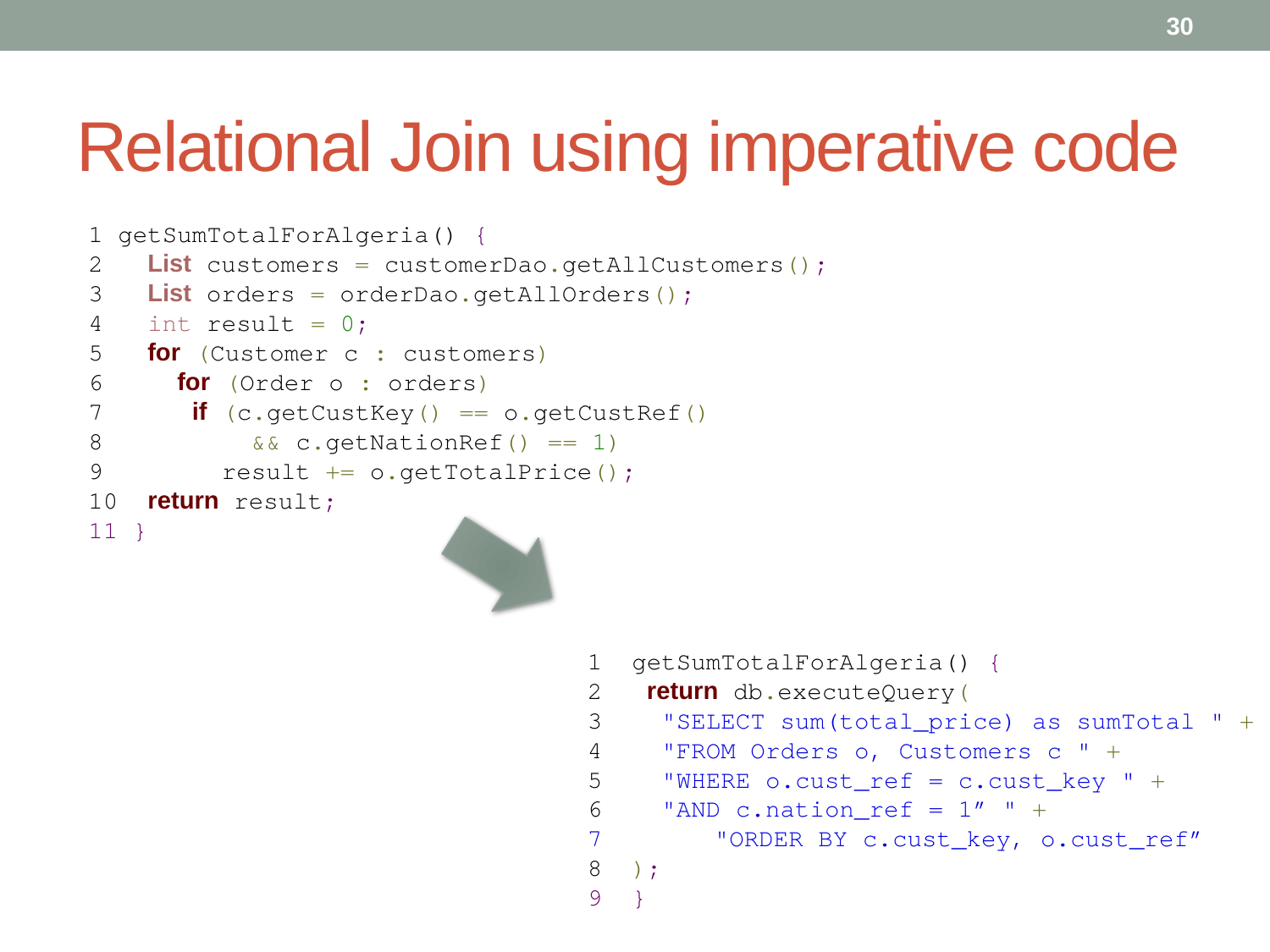

30
# Relational Join using imperative code
1 getSumTotalForAlgeria() {
2   List customers = customerDao.getAllCustomers();
3   List orders = orderDao.getAllOrders();
4   int result = 0;
5   for (Customer c : customers)
6     for (Order o : orders)
7      if (c.getCustKey() == o.getCustRef()
8          && c.getNationRef() == 1)
9        result += o.getTotalPrice();
10  return result;
11 }

1  getSumTotalForAlgeria() {
2   return db.executeQuery(
3    "SELECT sum(total_price) as sumTotal " +
4    "FROM Orders o, Customers c " +
5    "WHERE o.cust_ref = c.cust_key " +
6    "AND c.nation_ref = 1” " +
7	"ORDER BY c.cust_key, o.cust_ref”
8  );
9  }